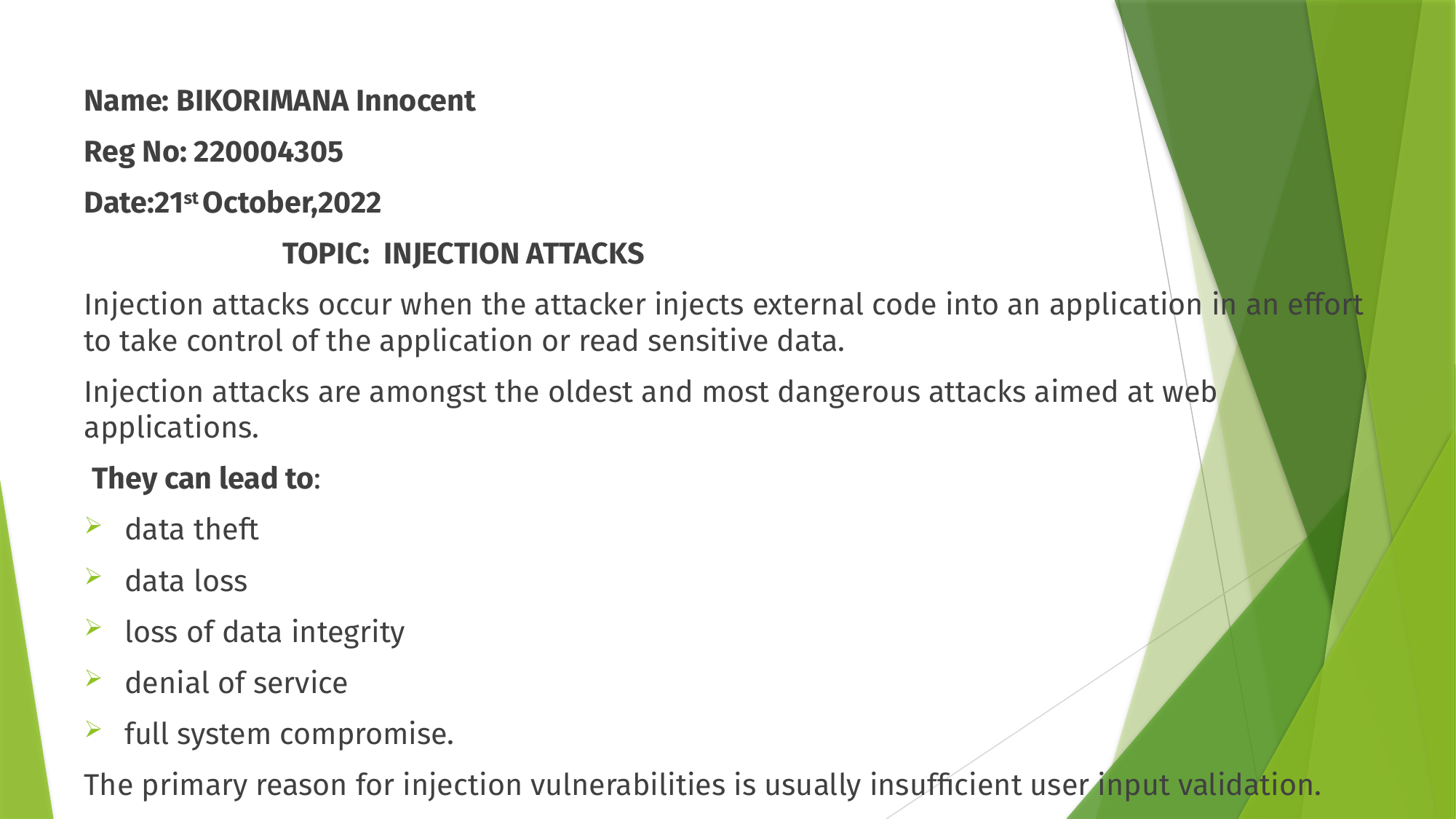

Name: BIKORIMANA Innocent
Reg No: 220004305
Date:21st October,2022
                            TOPIC:  INJECTION ATTACKS
Injection attacks occur when the attacker injects external code into an application in an effort to take control of the application or read sensitive data.
Injection attacks are amongst the oldest and most dangerous attacks aimed at web applications.
 They can lead to:
data theft
data loss
loss of data integrity
denial of service
full system compromise.
The primary reason for injection vulnerabilities is usually insufficient user input validation.